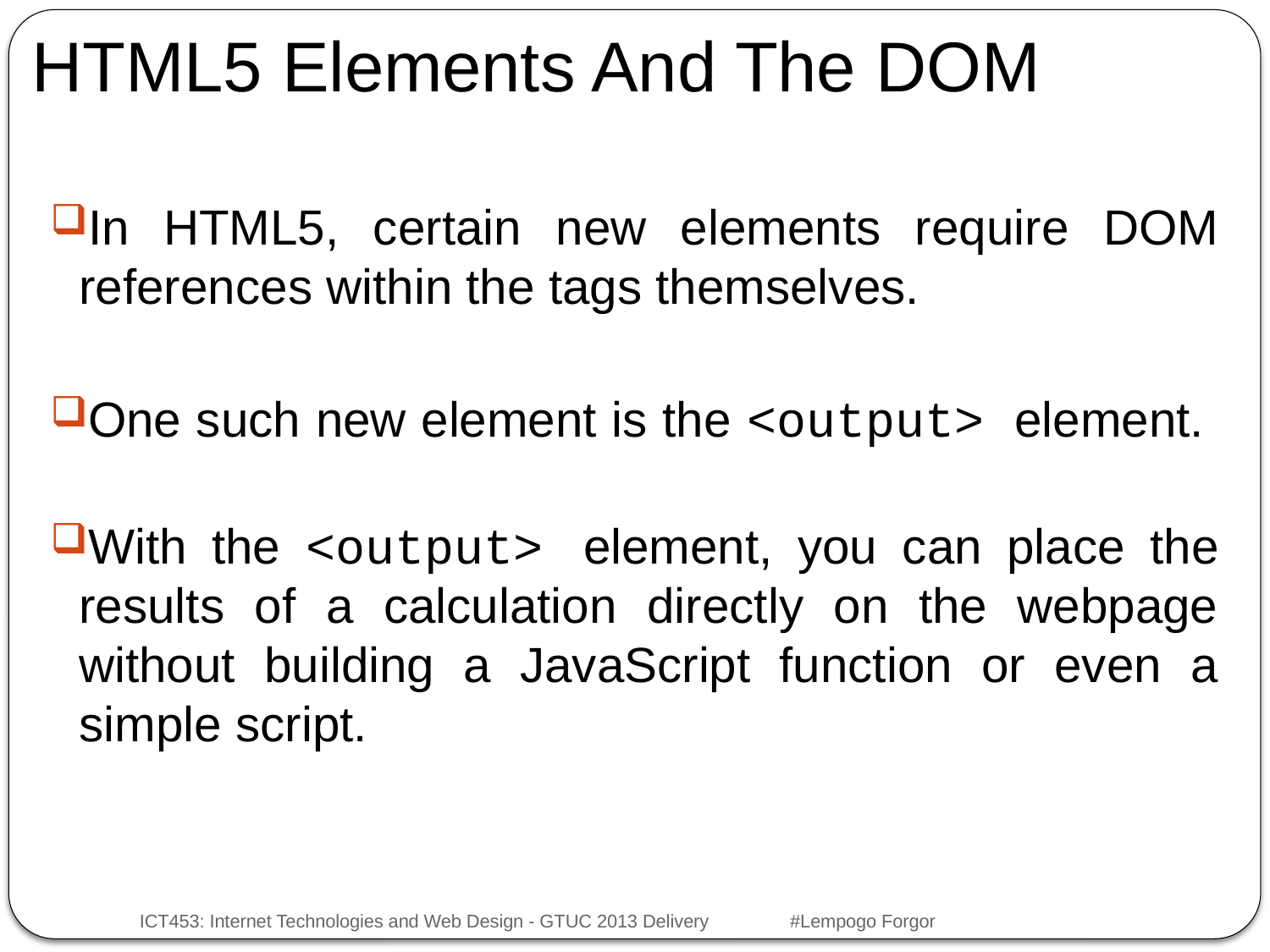

HTML5 Elements And The DOM
#
In HTML5, certain new elements require DOM references within the tags themselves.

One such new element is the <output> element.

With the <output> element, you can place the results of a calculation directly on the webpage without building a JavaScript function or even a simple script.
ICT453: Internet Technologies and Web Design - GTUC 2013 Delivery                #Lempogo Forgor